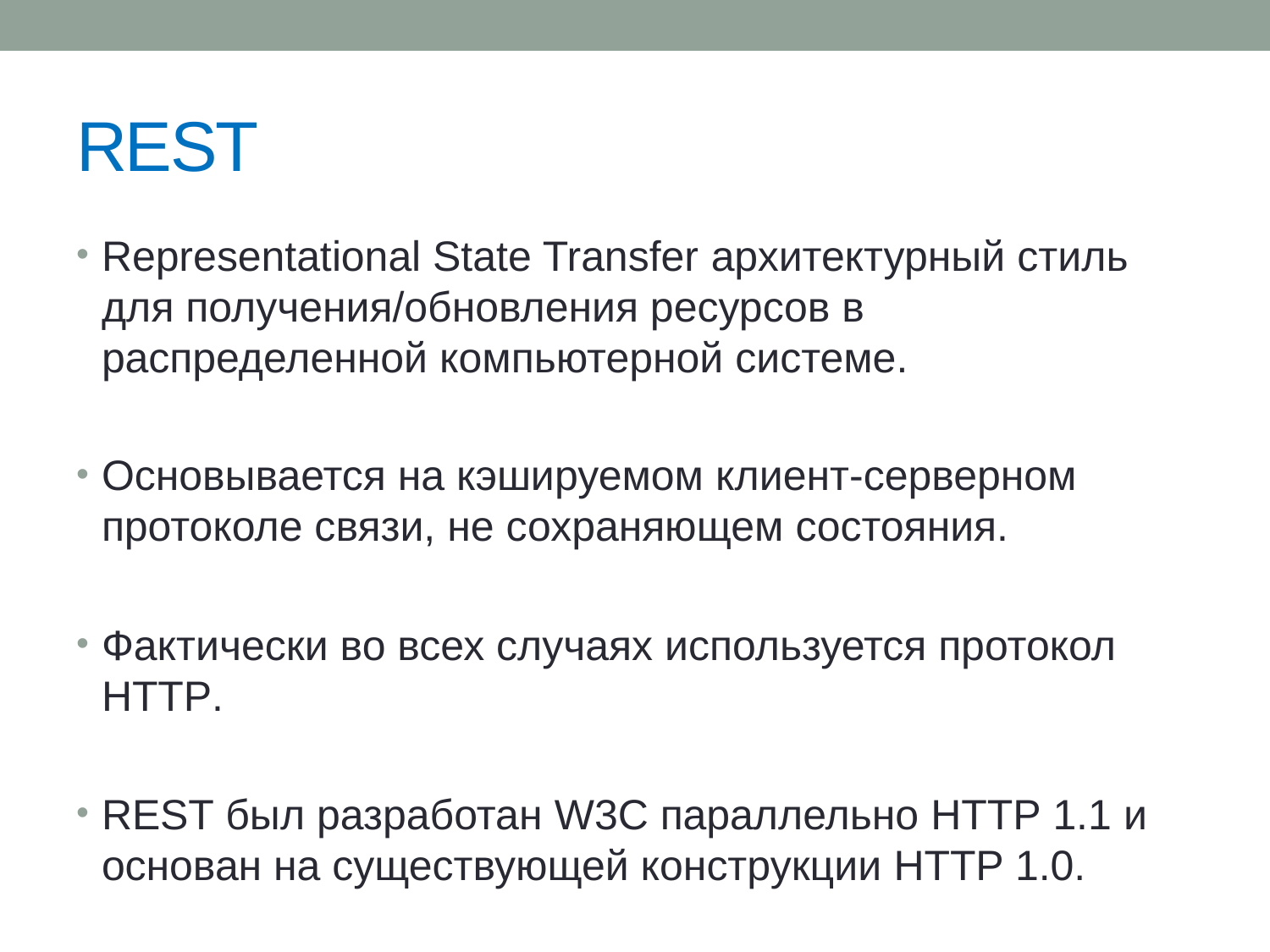

# REST
Representational State Transfer архитектурный стиль для получения/обновления ресурсов в распределенной компьютерной системе.

Основывается на кэшируемом клиент-серверном протоколе связи, не сохраняющем состояния.

Фактически во всех случаях используется протокол HTTP.

REST был разработан W3C параллельно HTTP 1.1 и основан на существующей конструкции HTTP 1.0.